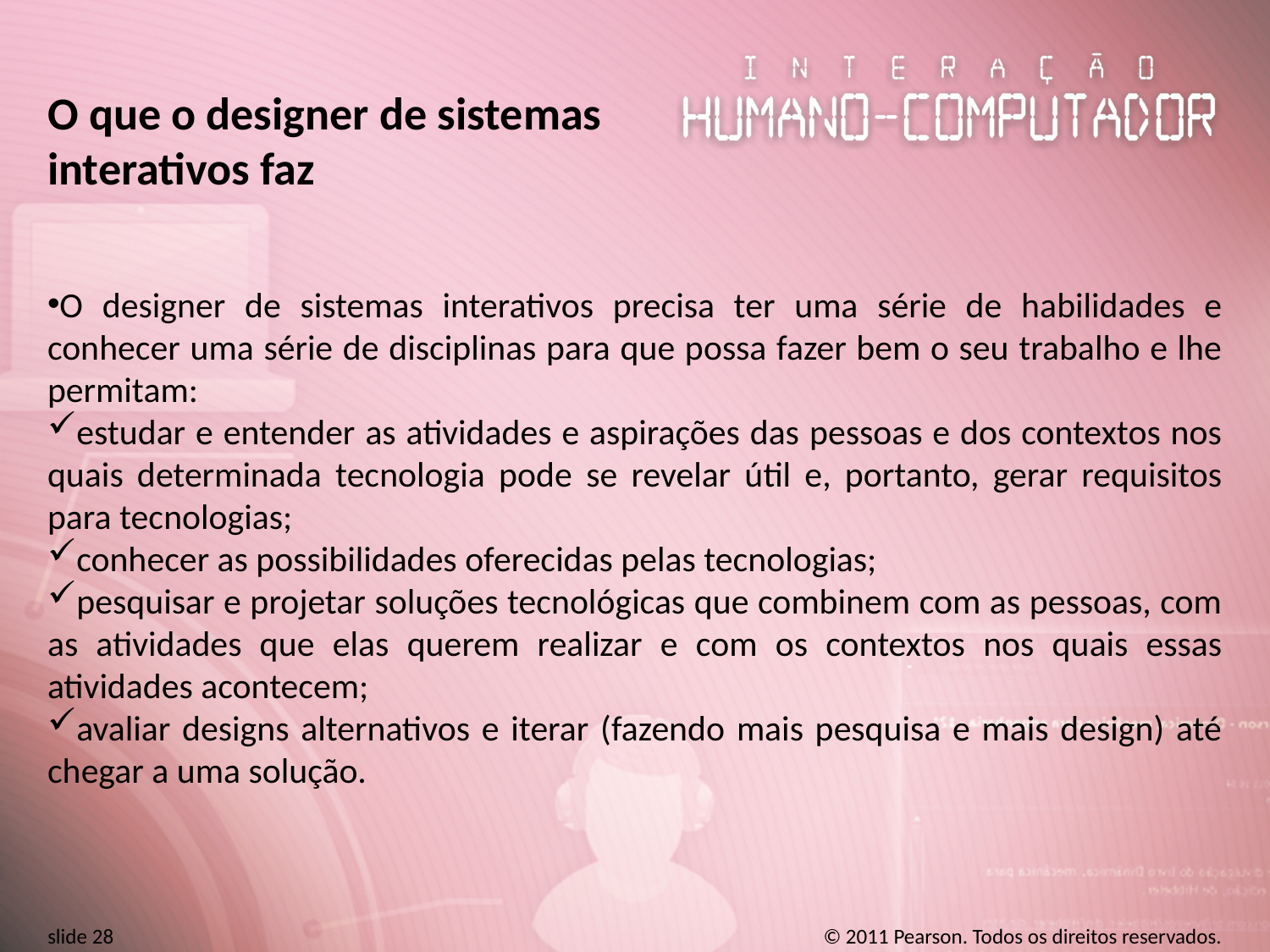

# O que o designer de sistemas interativos faz
O designer de sistemas interativos precisa ter uma série de habilidades e conhecer uma série de disciplinas para que possa fazer bem o seu trabalho e lhe permitam:
estudar e entender as atividades e aspirações das pessoas e dos contextos nos quais determinada tecnologia pode se revelar útil e, portanto, gerar requisitos para tecnologias;
conhecer as possibilidades oferecidas pelas tecnologias;
pesquisar e projetar soluções tecnológicas que combinem com as pessoas, com as atividades que elas querem realizar e com os contextos nos quais essas atividades acontecem;
avaliar designs alternativos e iterar (fazendo mais pesquisa e mais design) até chegar a uma solução.